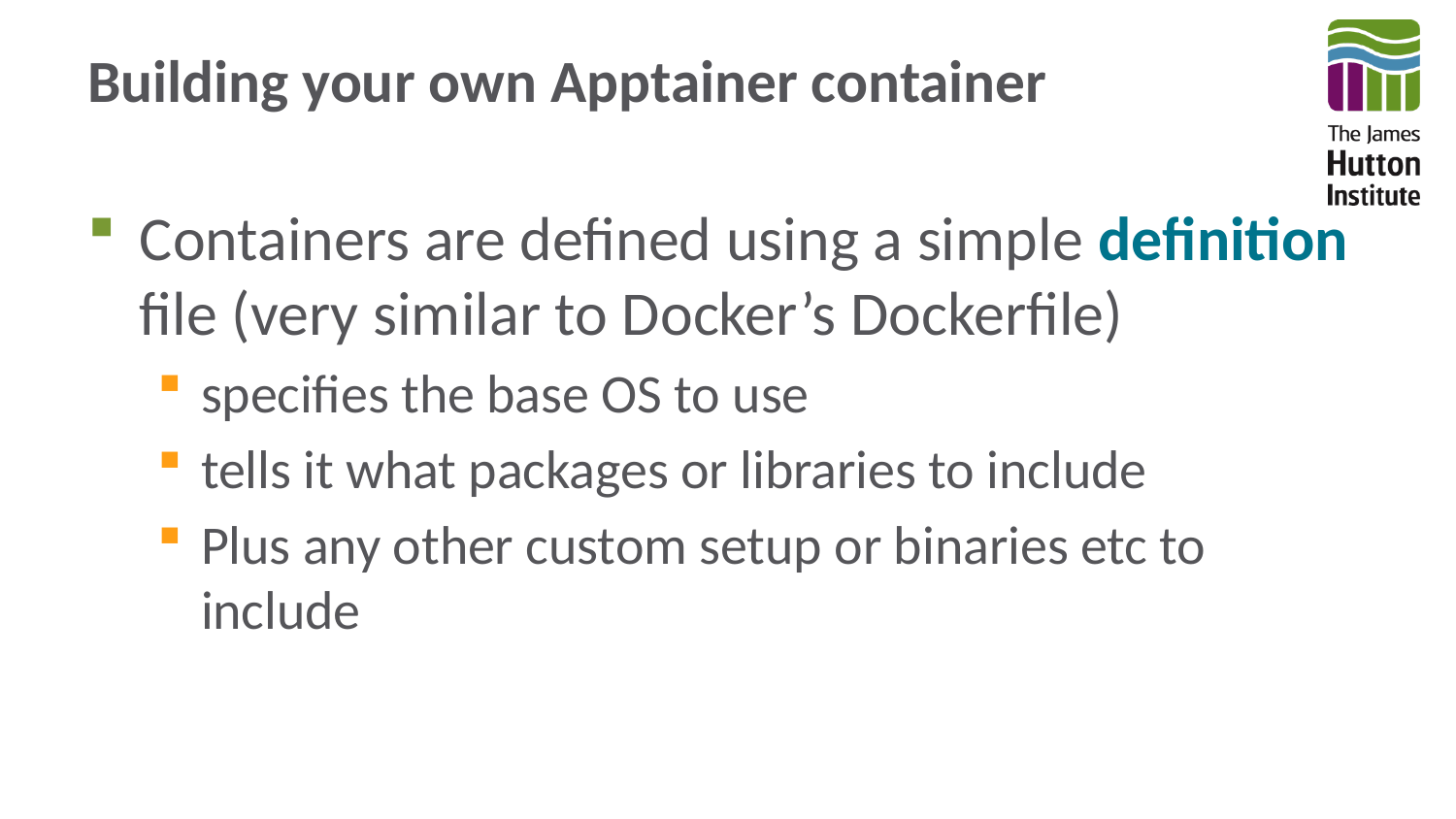

# Building your own Apptainer container
Containers are defined using a simple definition file (very similar to Docker’s Dockerfile)
specifies the base OS to use
tells it what packages or libraries to include
Plus any other custom setup or binaries etc to include